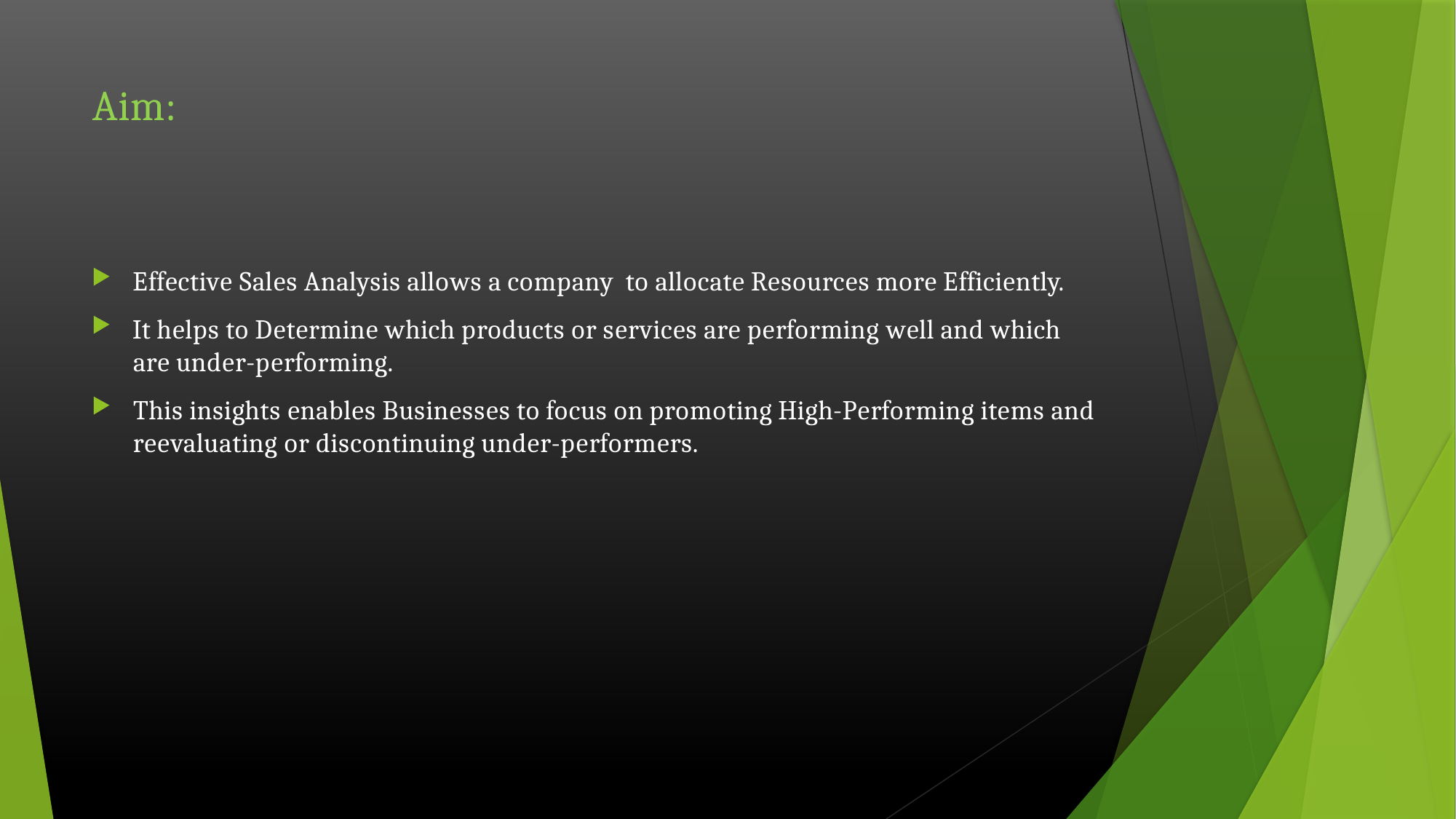

# Aim:
Effective Sales Analysis allows a company  to allocate Resources more Efficiently.
It helps to Determine which products or services are performing well and which are under-performing.
This insights enables Businesses to focus on promoting High-Performing items and reevaluating or discontinuing under-performers.